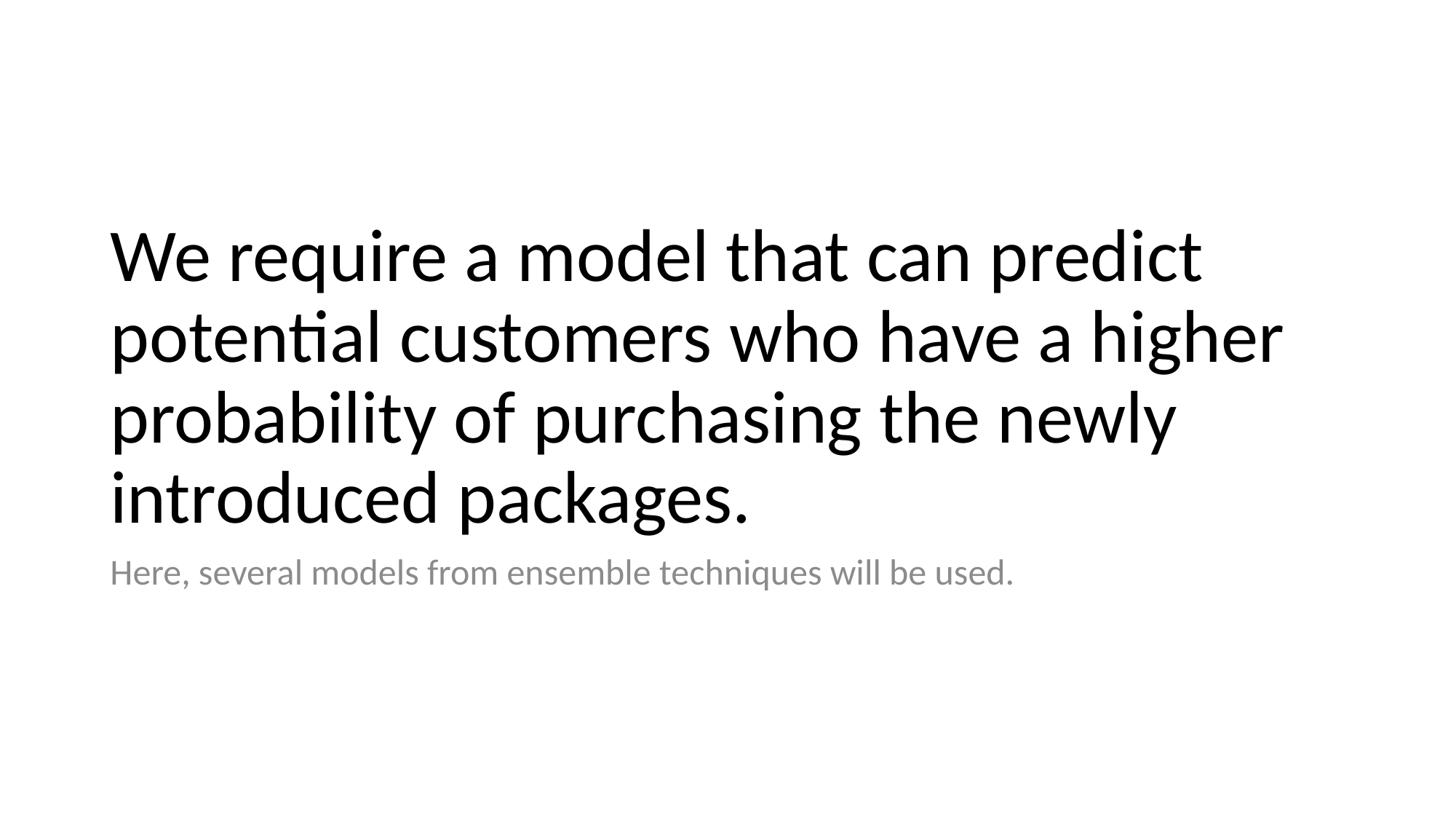

# We require a model that can predict potential customers who have a higher probability of purchasing the newly introduced packages.
Here, several models from ensemble techniques will be used.